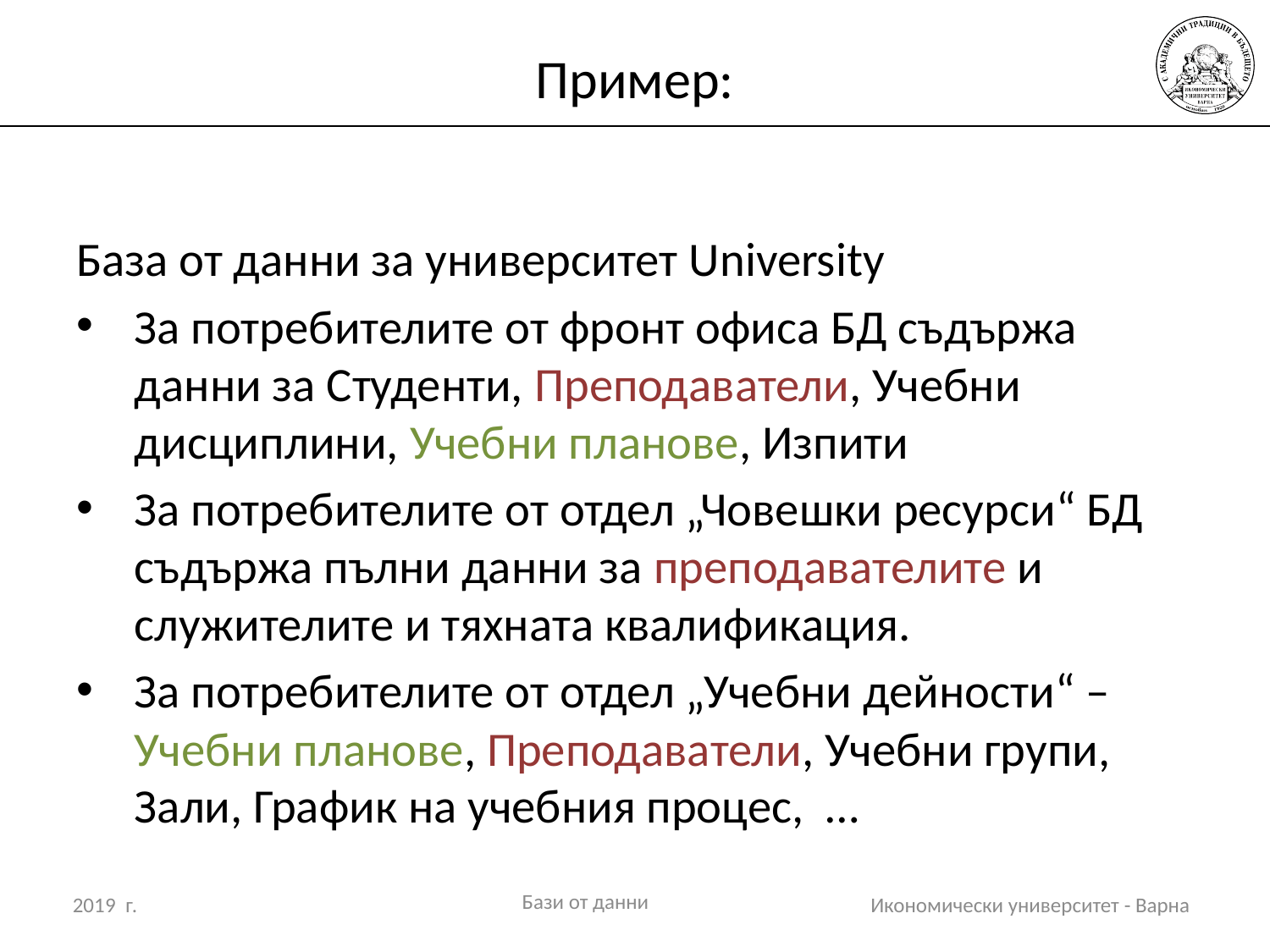

# Пример:
База от данни за университет University
За потребителите от фронт офиса БД съдържа данни за Студенти, Преподаватели, Учебни дисциплини, Учебни планове, Изпити
За потребителите от отдел „Човешки ресурси“ БД съдържа пълни данни за преподавателите и служителите и тяхната квалификация.
За потребителите от отдел „Учебни дейности“ – Учебни планове, Преподаватели, Учебни групи, Зали, График на учебния процес,  …
Бази от данни
2019  г.
Икономически университет - Варна